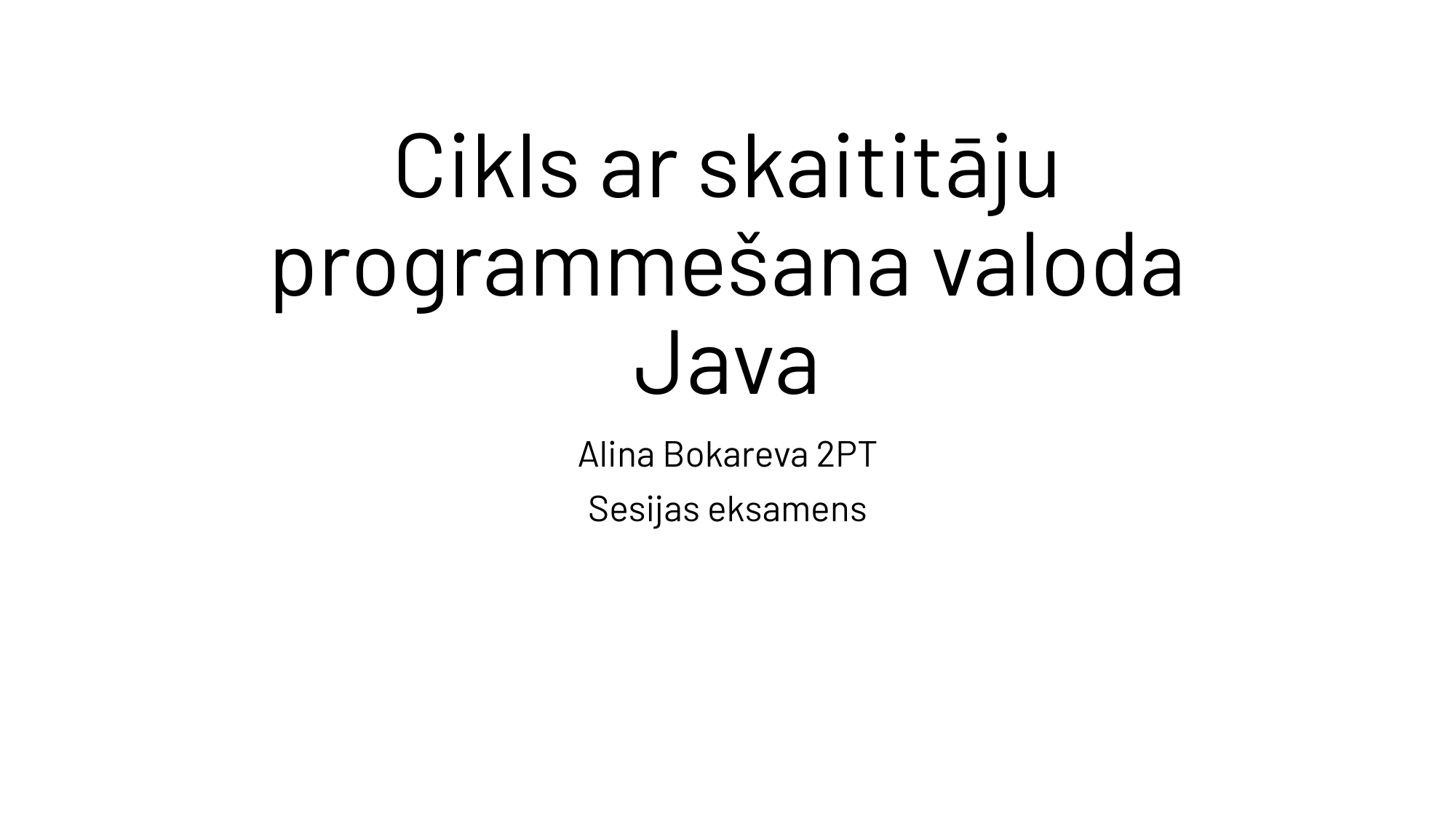

# Cikls ar skaititāju programmešana valoda Java
Alina Bokareva 2PT
Sesijas eksamens